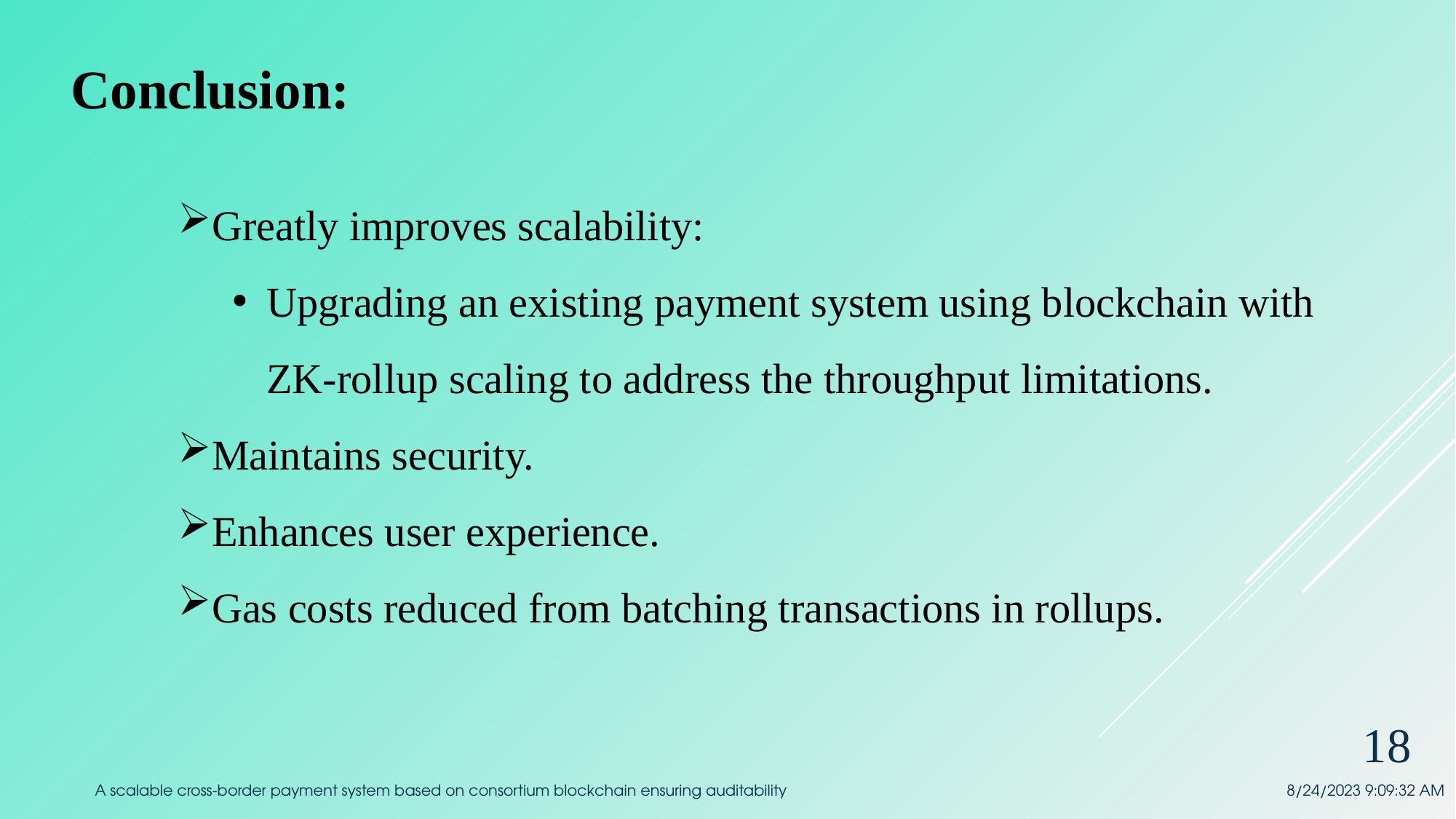

Conclusion:
Greatly improves scalability:
Upgrading an existing payment system using blockchain with ZK-rollup scaling to address the throughput limitations.
Maintains security.
Enhances user experience.
Gas costs reduced from batching transactions in rollups.
18
A scalable cross-border payment system based on consortium blockchain ensuring auditability
8/24/2023 9:09:32 AM